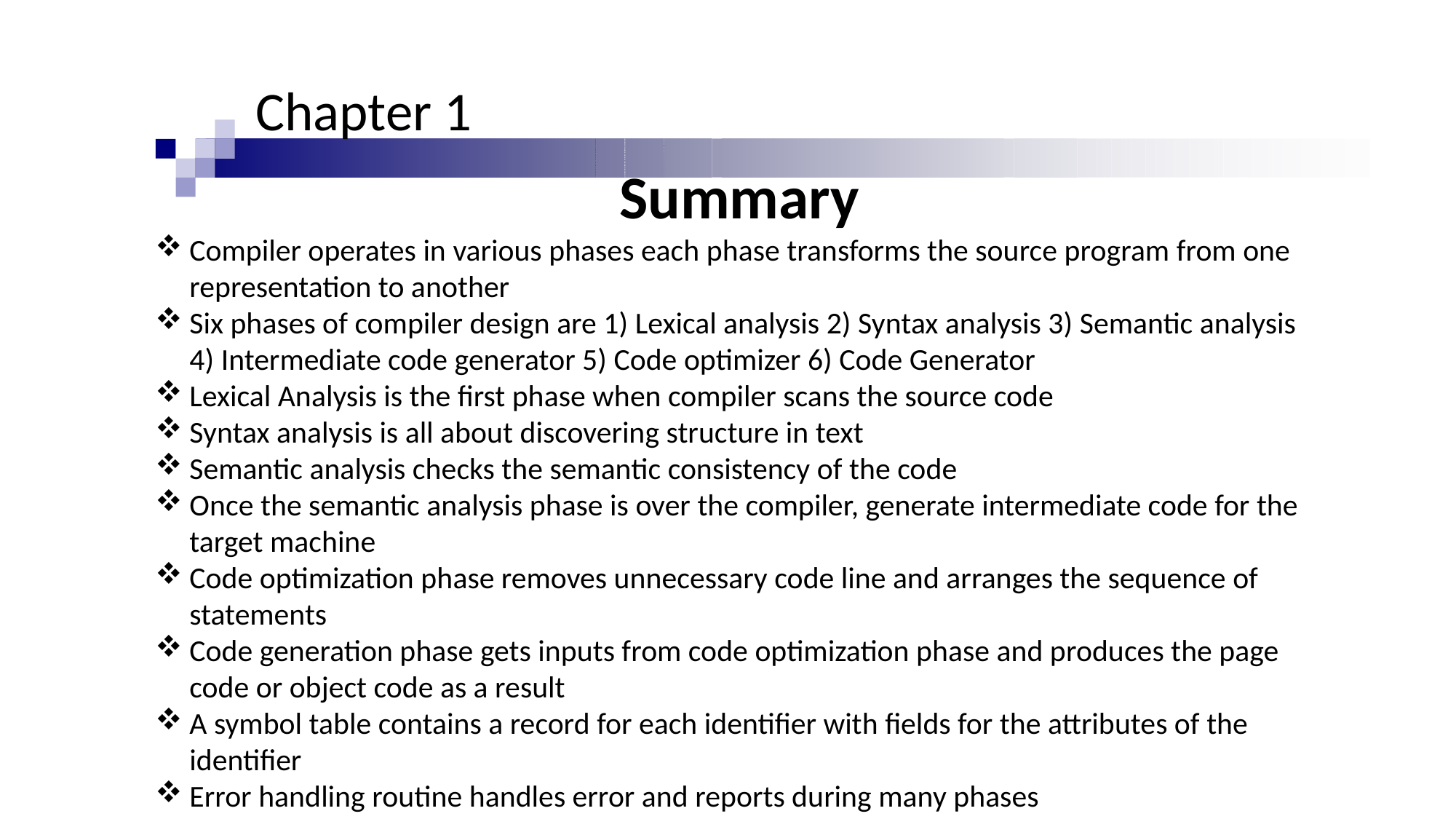

Chapter 1

Summary
Compiler operates in various phases each phase transforms the source program from one representation to another
Six phases of compiler design are 1) Lexical analysis 2) Syntax analysis 3) Semantic analysis 4) Intermediate code generator 5) Code optimizer 6) Code Generator
Lexical Analysis is the first phase when compiler scans the source code
Syntax analysis is all about discovering structure in text
Semantic analysis checks the semantic consistency of the code
Once the semantic analysis phase is over the compiler, generate intermediate code for the target machine
Code optimization phase removes unnecessary code line and arranges the sequence of statements
Code generation phase gets inputs from code optimization phase and produces the page code or object code as a result
A symbol table contains a record for each identifier with fields for the attributes of the identifier
Error handling routine handles error and reports during many phases